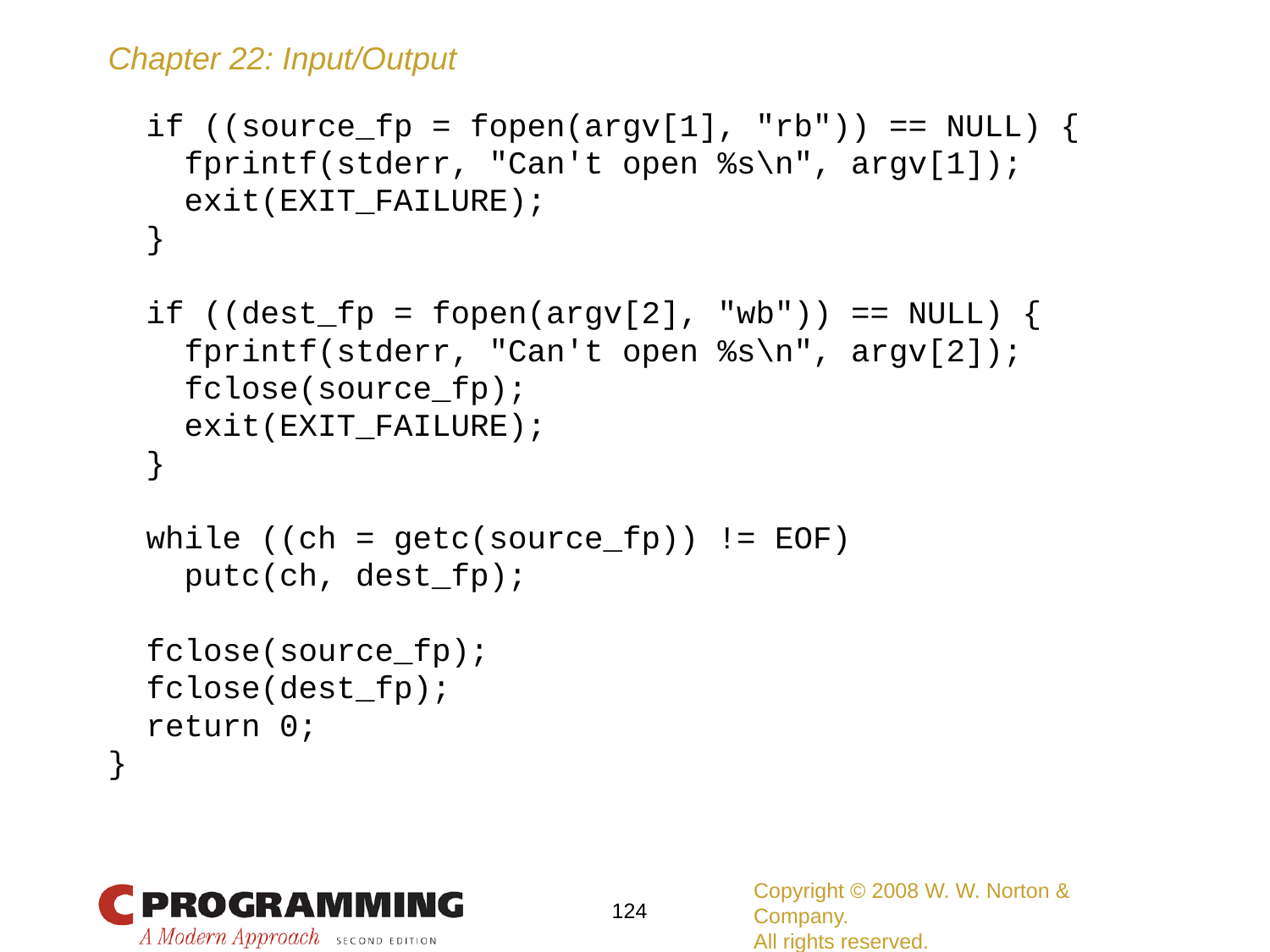

if ((source_fp = fopen(argv[1], "rb")) == NULL) {
    fprintf(stderr, "Can't open %s\n", argv[1]);
    exit(EXIT_FAILURE);
  }

  if ((dest_fp = fopen(argv[2], "wb")) == NULL) {
    fprintf(stderr, "Can't open %s\n", argv[2]);
    fclose(source_fp);
    exit(EXIT_FAILURE);
  }

  while ((ch = getc(source_fp)) != EOF)
    putc(ch, dest_fp);

  fclose(source_fp);
  fclose(dest_fp);
  return 0;
}
Copyright © 2008 W. W. Norton & Company.
All rights reserved.
124